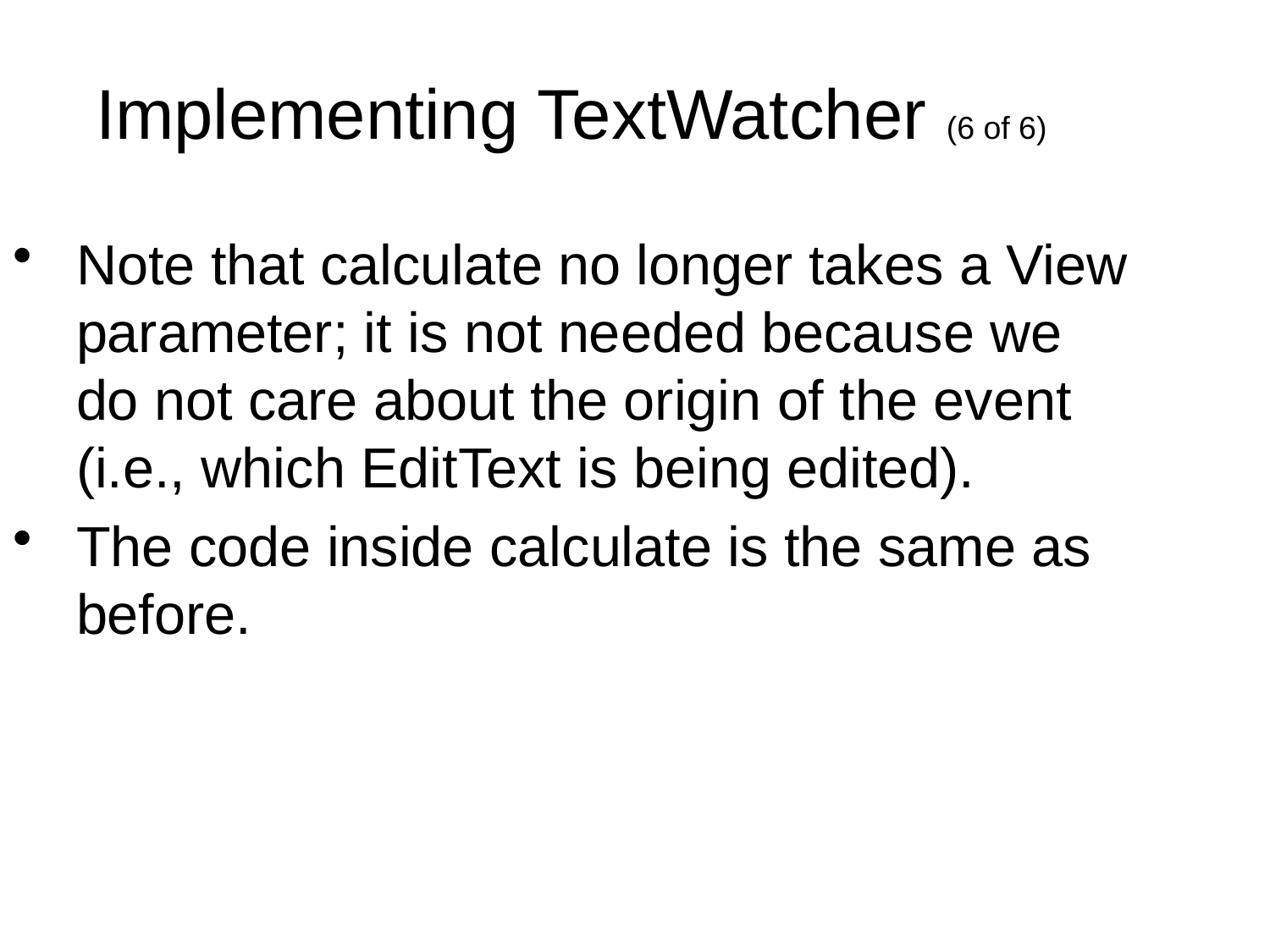

Implementing TextWatcher (6 of 6)
Note that calculate no longer takes a View parameter; it is not needed because we do not care about the origin of the event (i.e., which EditText is being edited).
The code inside calculate is the same as before.